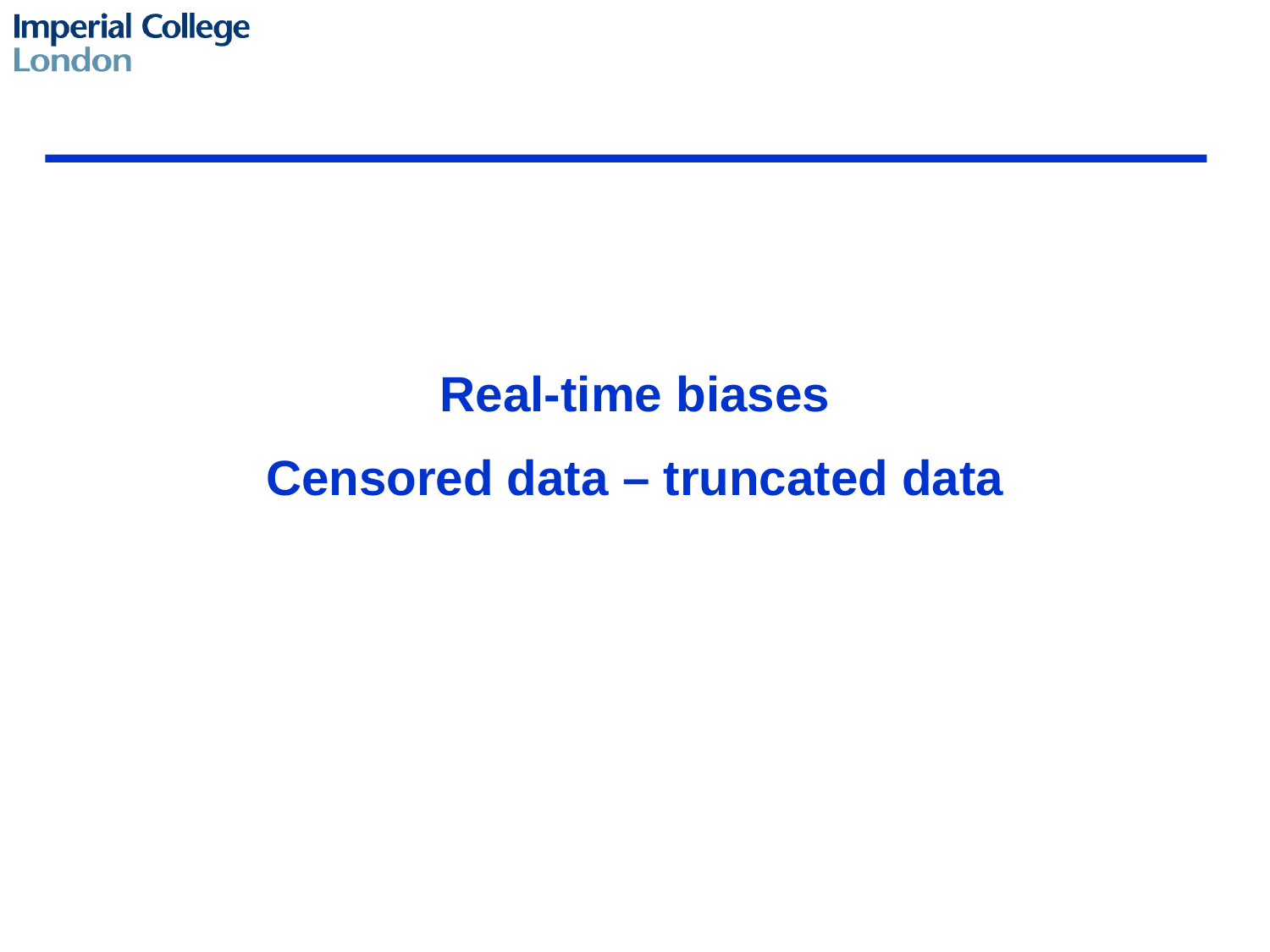

Real-time biases
Censored data – truncated data